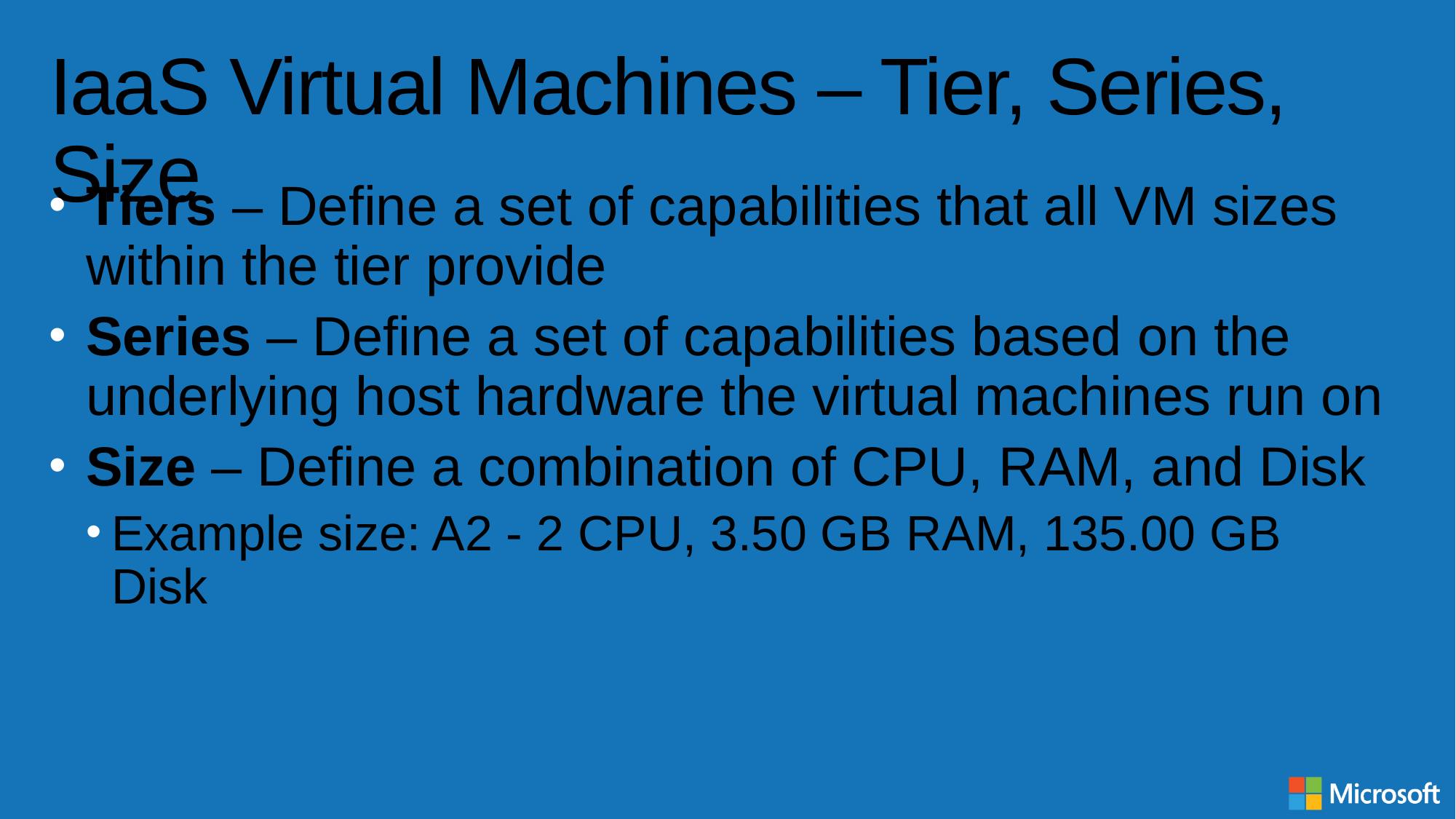

# IaaS Virtual Machines – Tier, Series, Size
Tiers – Define a set of capabilities that all VM sizes within the tier provide
Series – Define a set of capabilities based on the underlying host hardware the virtual machines run on
Size – Define a combination of CPU, RAM, and Disk
Example size: A2 - 2 CPU, 3.50 GB RAM, 135.00 GB Disk